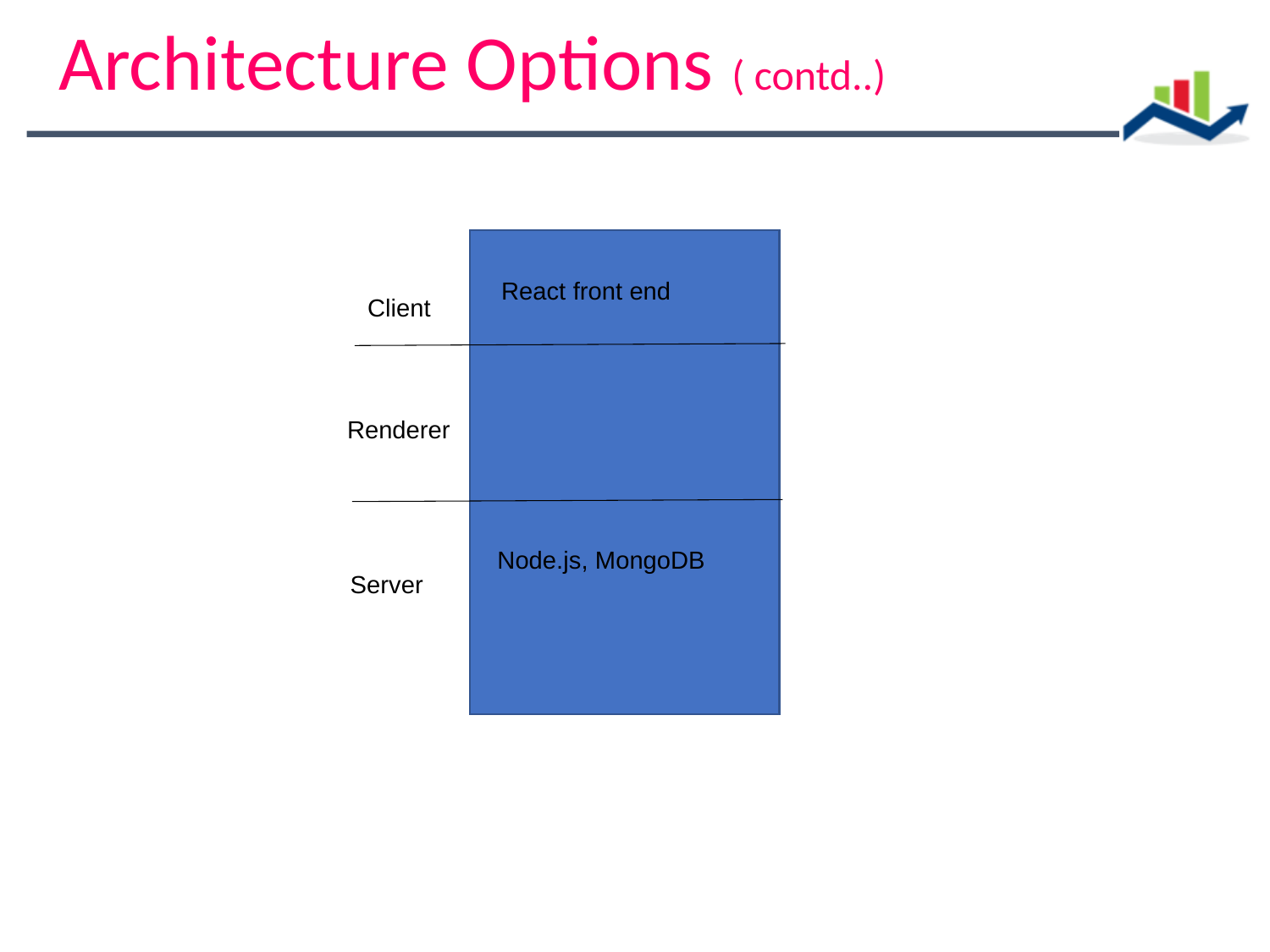

Architecture Options ( contd..)

React front end
Client
Renderer
Node.js, MongoDB
Server